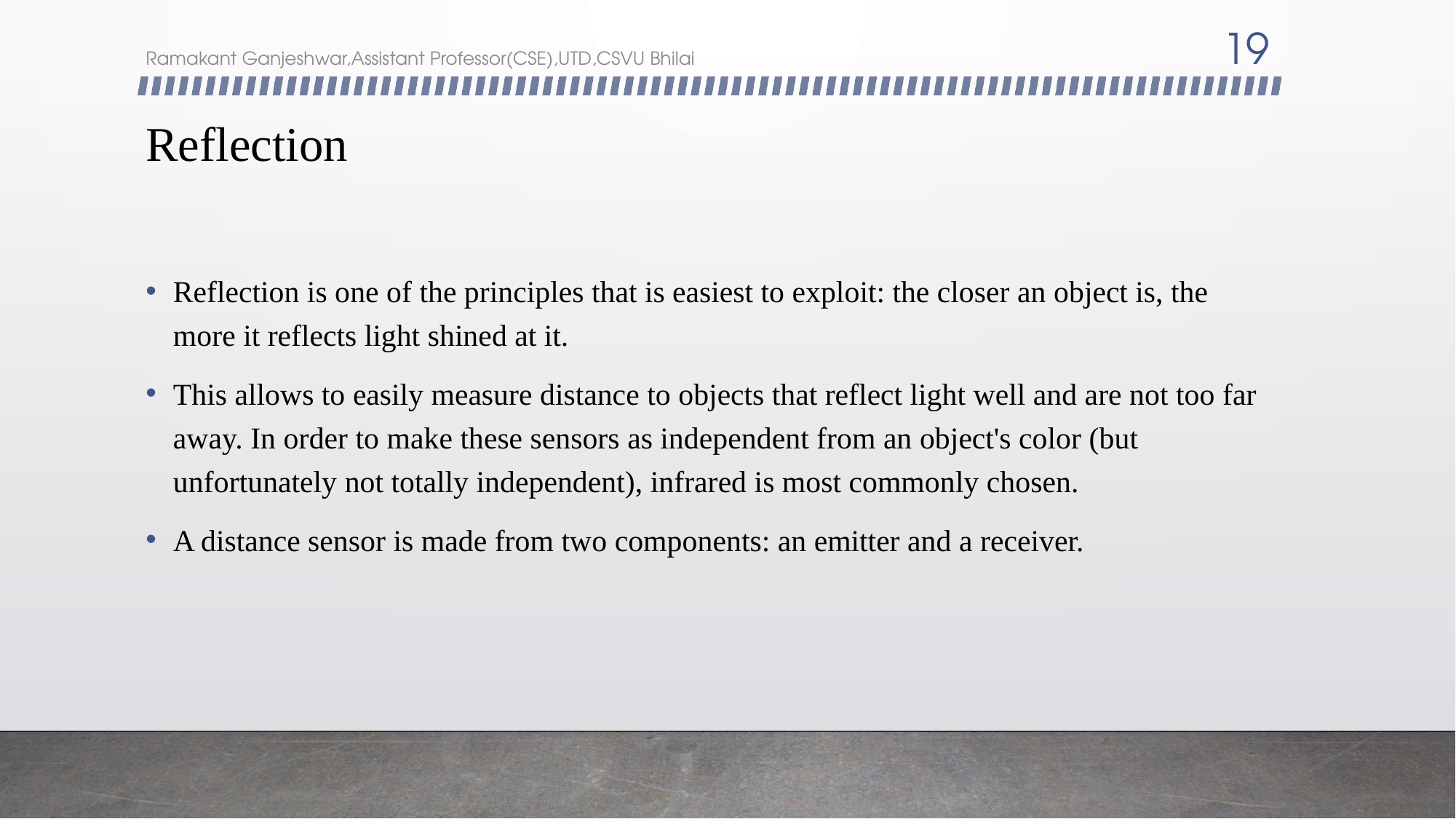

19
Ramakant Ganjeshwar,Assistant Professor(CSE),UTD,CSVU Bhilai
# Reflection
Reflection is one of the principles that is easiest to exploit: the closer an object is, the more it reflects light shined at it.
This allows to easily measure distance to objects that reflect light well and are not too far away. In order to make these sensors as independent from an object's color (but unfortunately not totally independent), infrared is most commonly chosen.
A distance sensor is made from two components: an emitter and a receiver.